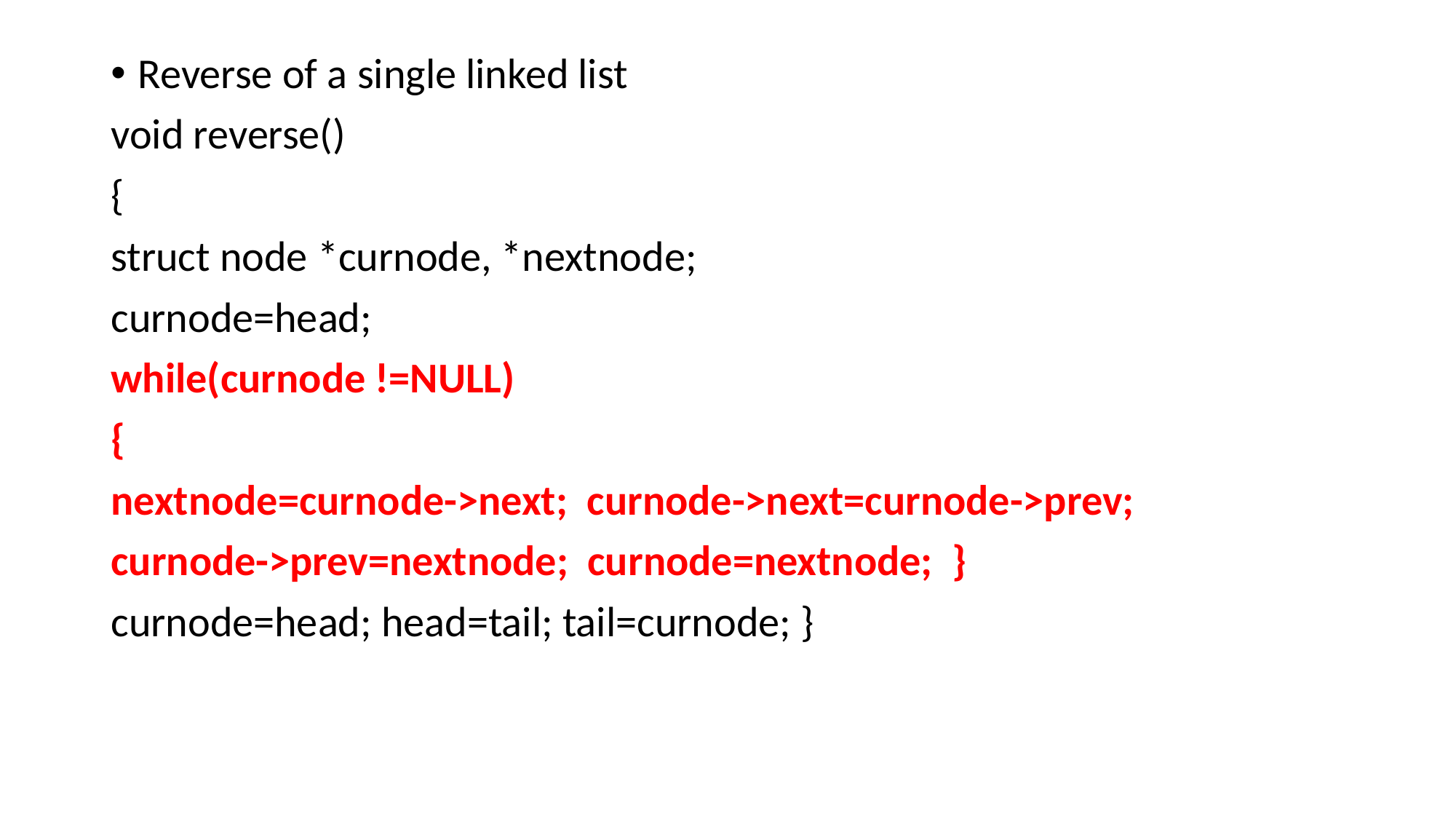

Reverse of a single linked list
void reverse()
{
struct node *curnode, *nextnode;
curnode=head;
while(curnode !=NULL)
{
nextnode=curnode->next;  curnode->next=curnode->prev;
curnode->prev=nextnode;  curnode=nextnode;  }
curnode=head; head=tail; tail=curnode; }